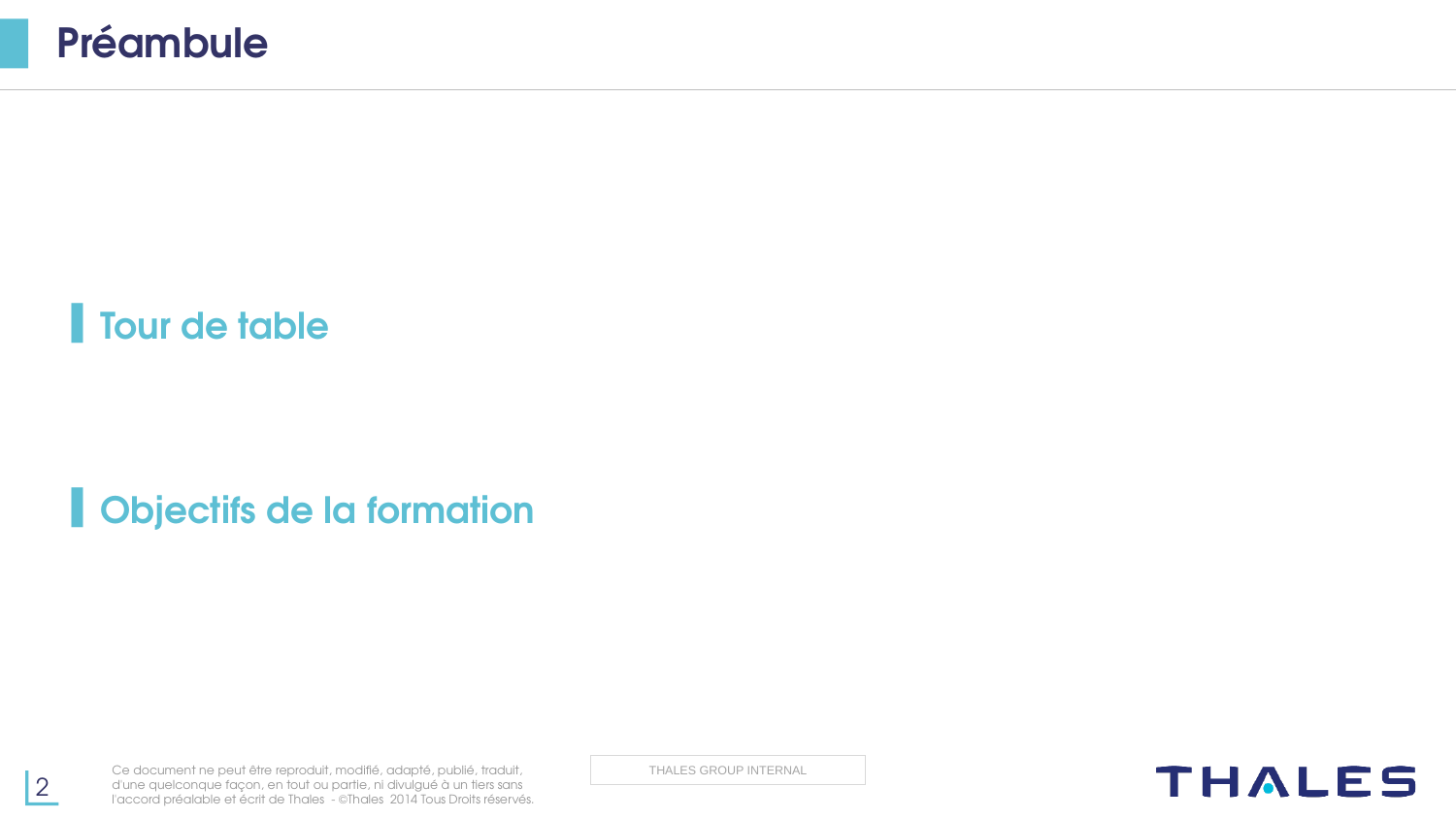

# Préambule

Tour de table

Objectifs de la formation